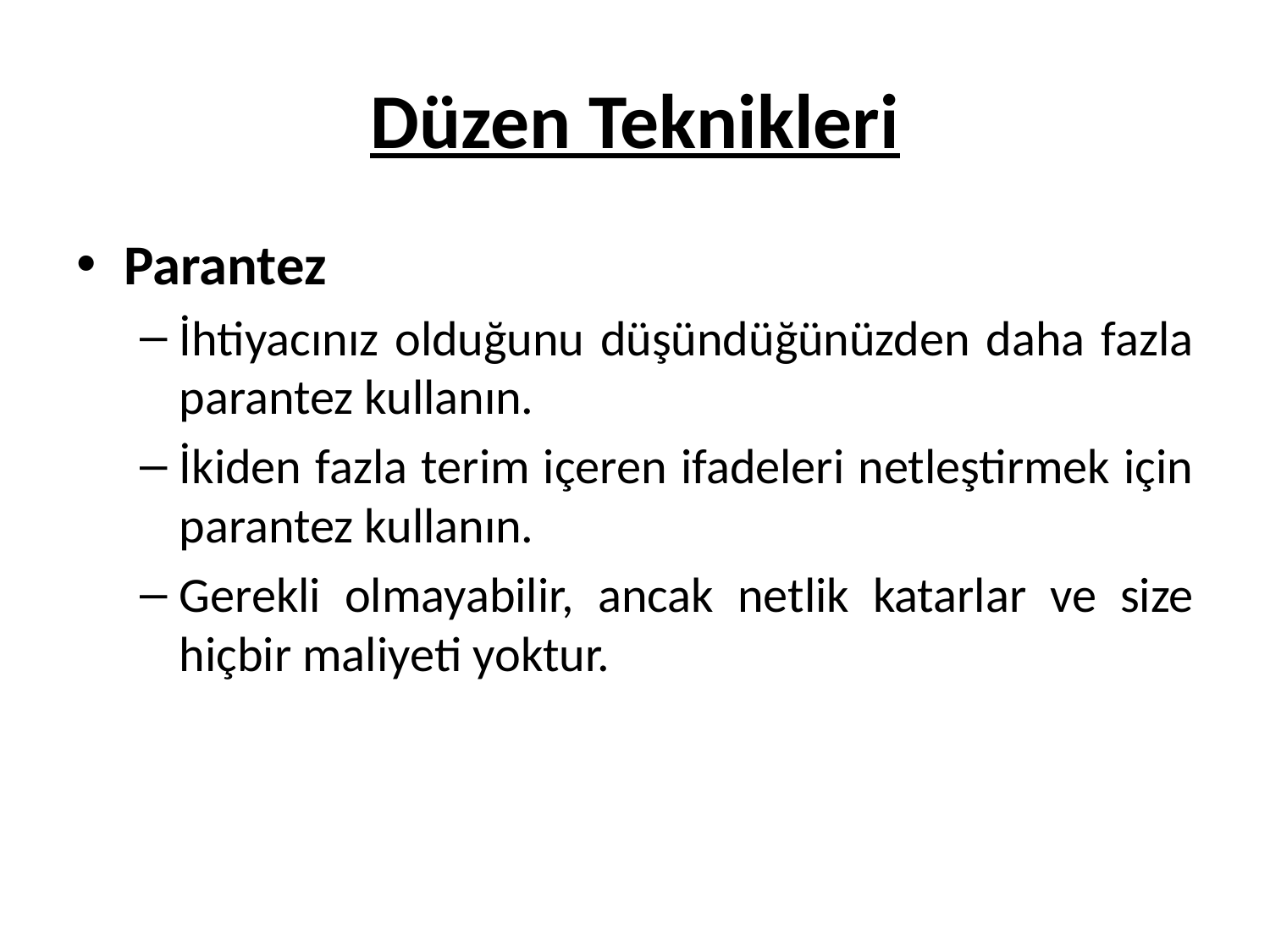

# Düzen Teknikleri
Parantez
İhtiyacınız olduğunu düşündüğünüzden daha fazla parantez kullanın.
İkiden fazla terim içeren ifadeleri netleştirmek için parantez kullanın.
Gerekli olmayabilir, ancak netlik katarlar ve size hiçbir maliyeti yoktur.